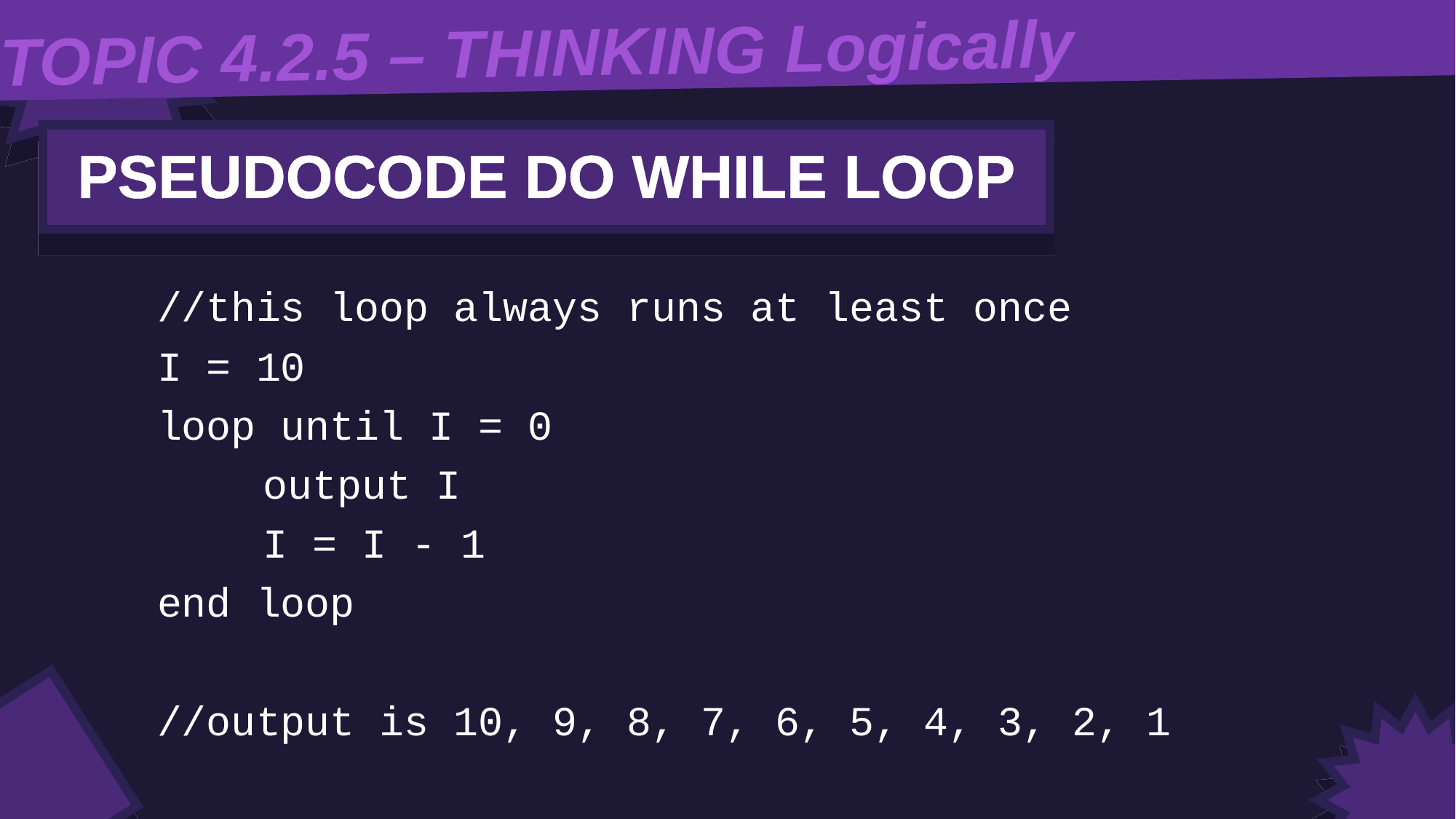

TOPIC 4.2.5 – THINKING Logically

PSEUDOCODE DO WHILE LOOP
//this loop always runs at least once
I = 10
loop until I = 0
	output I
	I = I - 1
end loop

//output is 10, 9, 8, 7, 6, 5, 4, 3, 2, 1